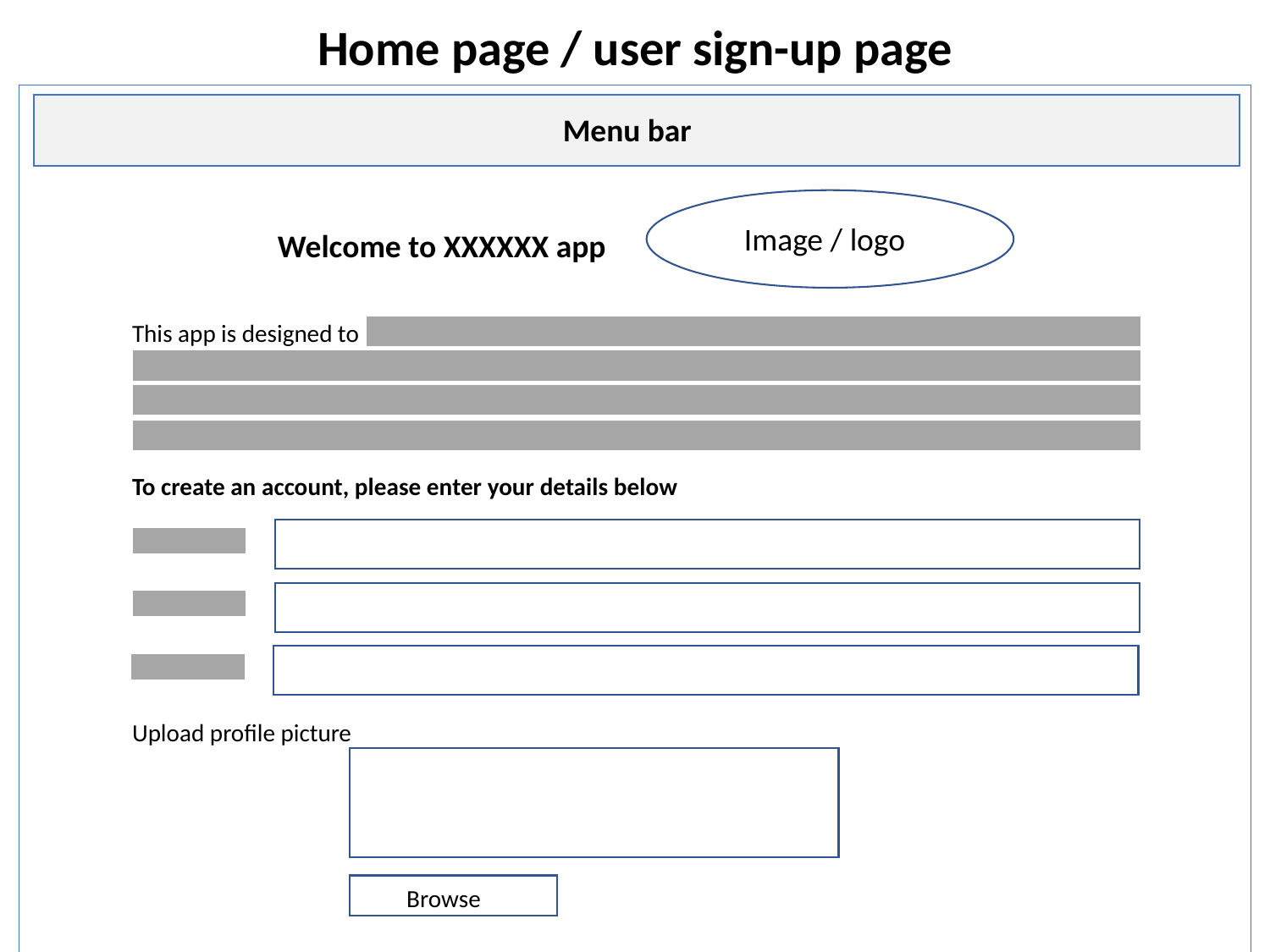

Home page / user sign-up page

Menu bar

Image / logo
Welcome to XXXXXX app
This app is designed to

To create an account, please enter your details below

Upload profile picture

Browse